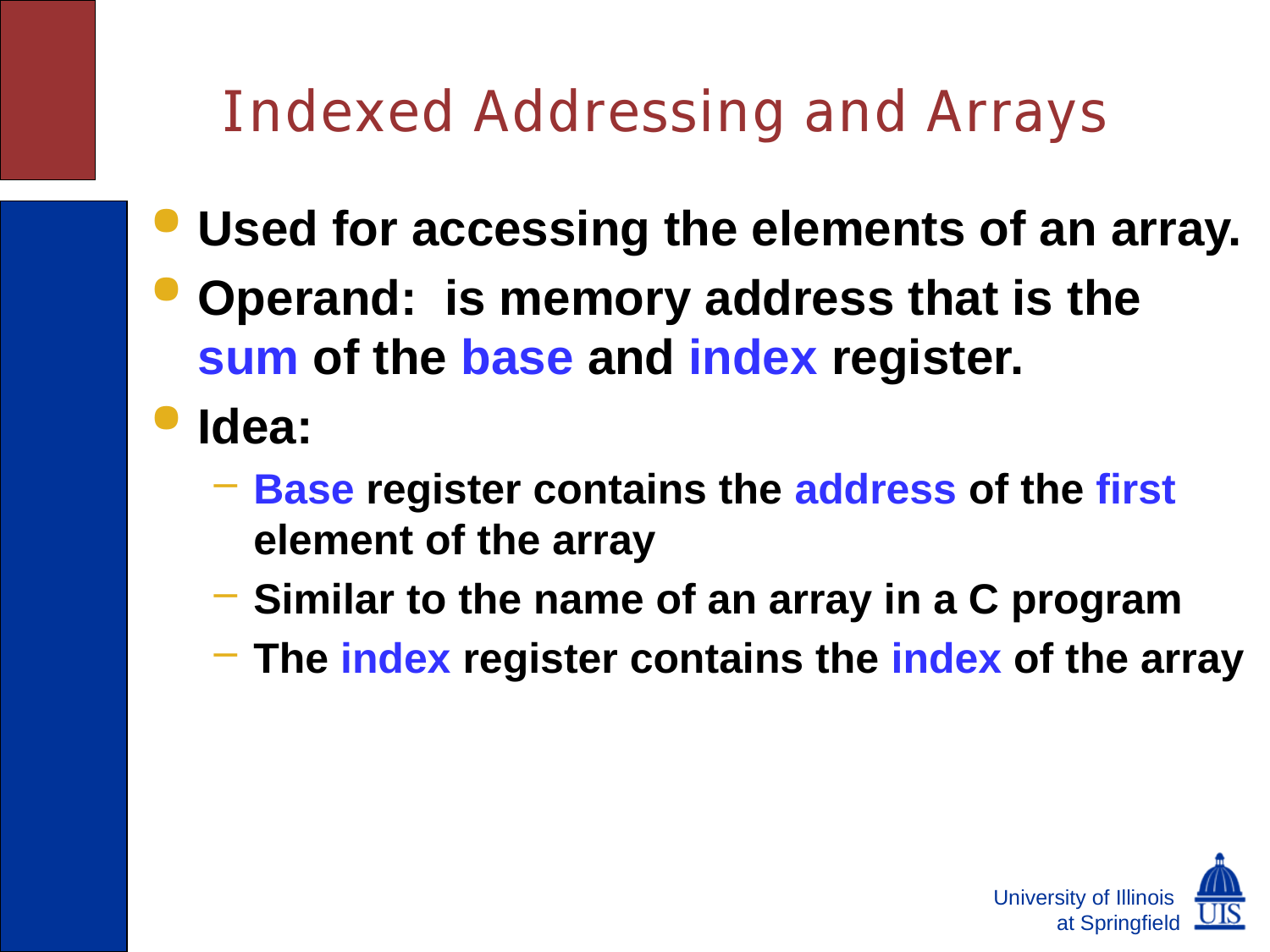

# Indexed Addressing and Arrays
Used for accessing the elements of an array.
Operand:  is memory address that is the sum of the base and index register.
Idea:
Base register contains the address of the first element of the array
Similar to the name of an array in a C program
The index register contains the index of the array